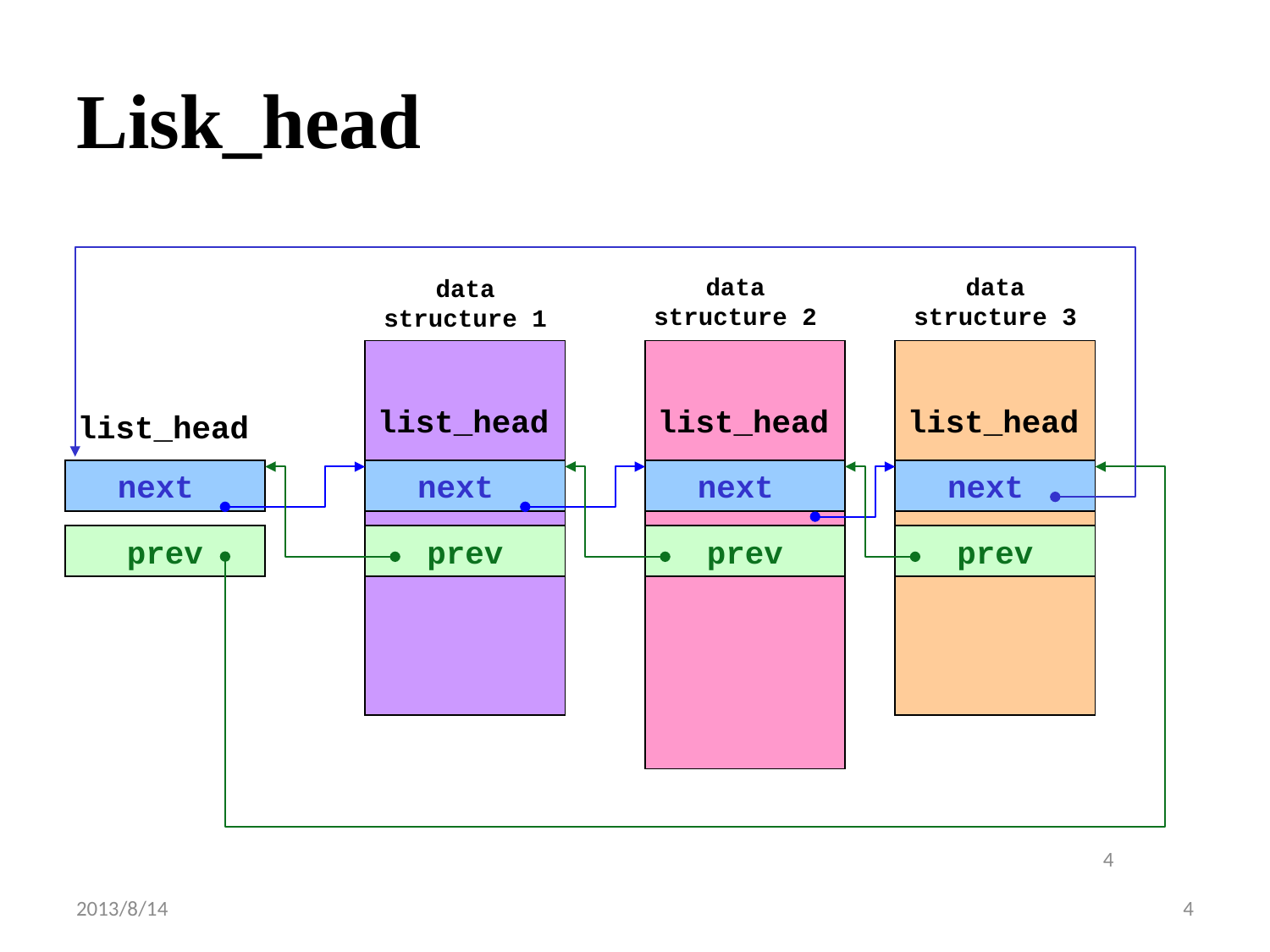

# Lisk_head

data structure 2
data structure 3
data structure 1

list_head

list_head

list_head

list_head
next
next
next
next

prev
prev
prev
prev
4
2013/8/14
4